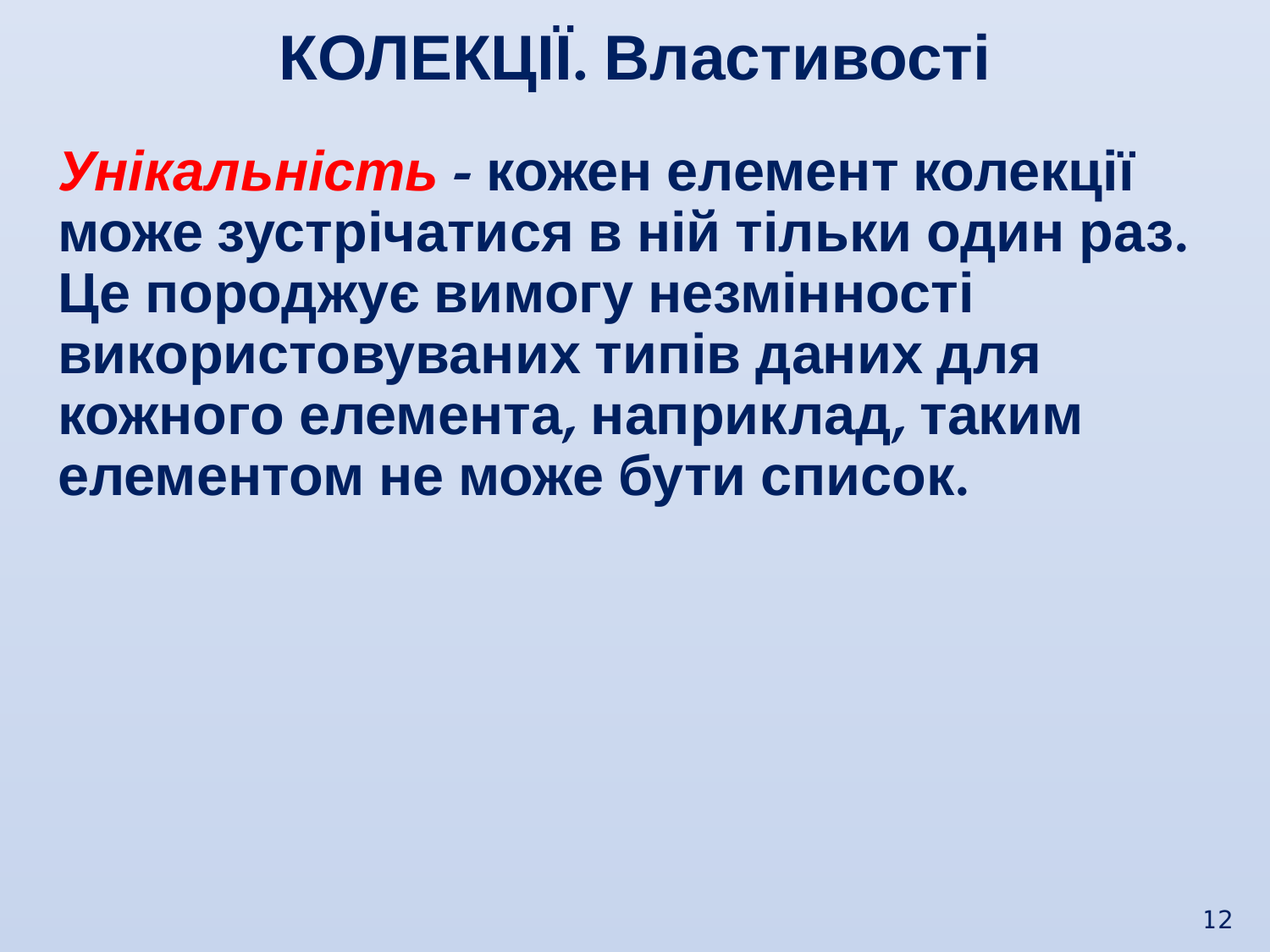

КОЛЕКЦІЇ. Властивості
Унікальність - кожен елемент колекції може зустрічатися в ній тільки один раз. Це породжує вимогу незмінності використовуваних типів даних для кожного елемента, наприклад, таким елементом не може бути список.

12